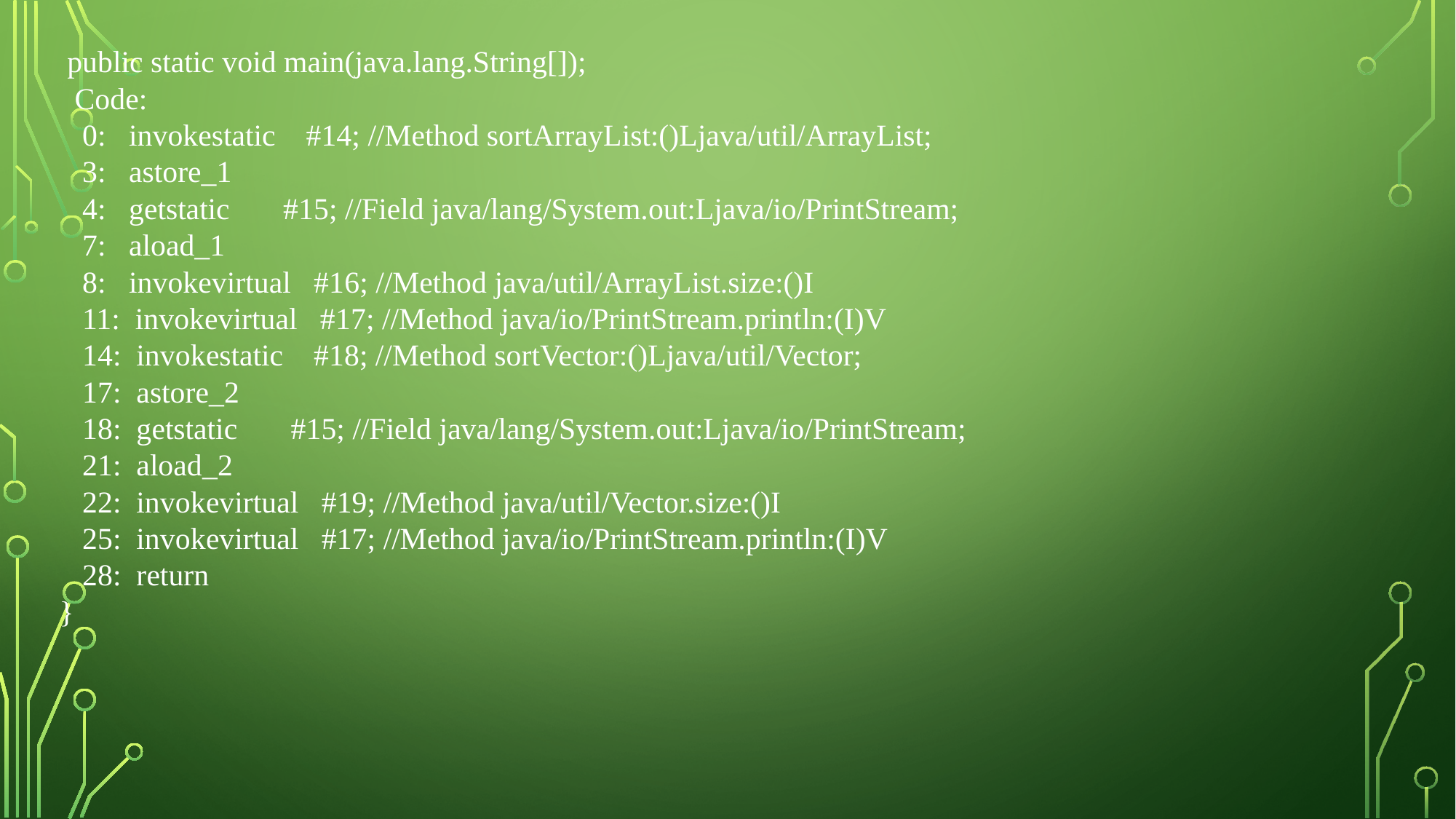

public static void main(java.lang.String[]);
  Code:
   0:   invokestatic    #14; //Method sortArrayList:()Ljava/util/ArrayList;
   3:   astore_1
   4:   getstatic       #15; //Field java/lang/System.out:Ljava/io/PrintStream;
   7:   aload_1
   8:   invokevirtual   #16; //Method java/util/ArrayList.size:()I
   11:  invokevirtual   #17; //Method java/io/PrintStream.println:(I)V
   14:  invokestatic    #18; //Method sortVector:()Ljava/util/Vector;
   17:  astore_2
   18:  getstatic       #15; //Field java/lang/System.out:Ljava/io/PrintStream;
   21:  aload_2
   22:  invokevirtual   #19; //Method java/util/Vector.size:()I
   25:  invokevirtual   #17; //Method java/io/PrintStream.println:(I)V
   28:  return
}